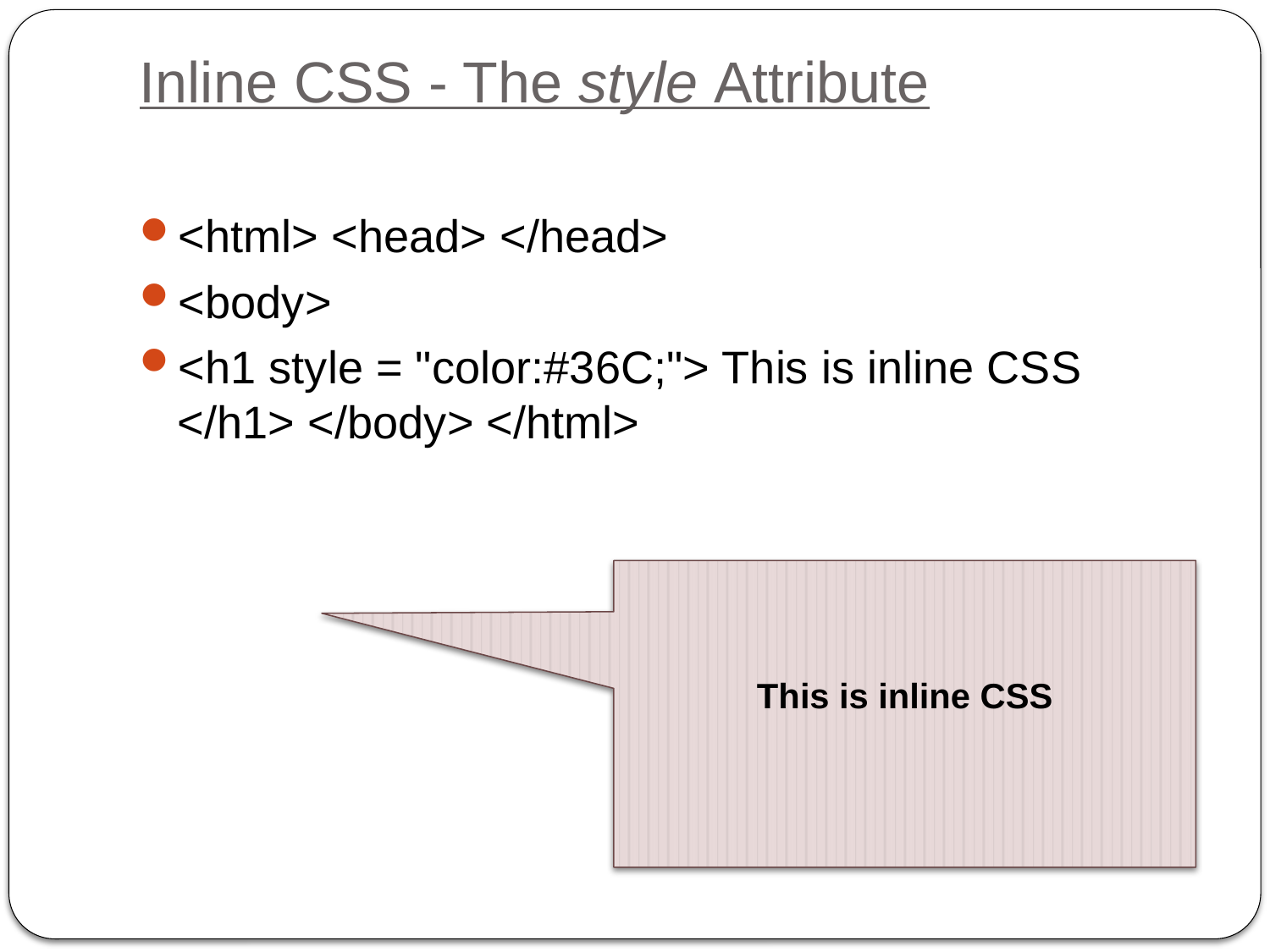

# Inline CSS - The style Attribute
<html> <head> </head>
<body>
<h1 style = "color:#36C;"> This is inline CSS </h1> </body> </html>
This is inline CSS